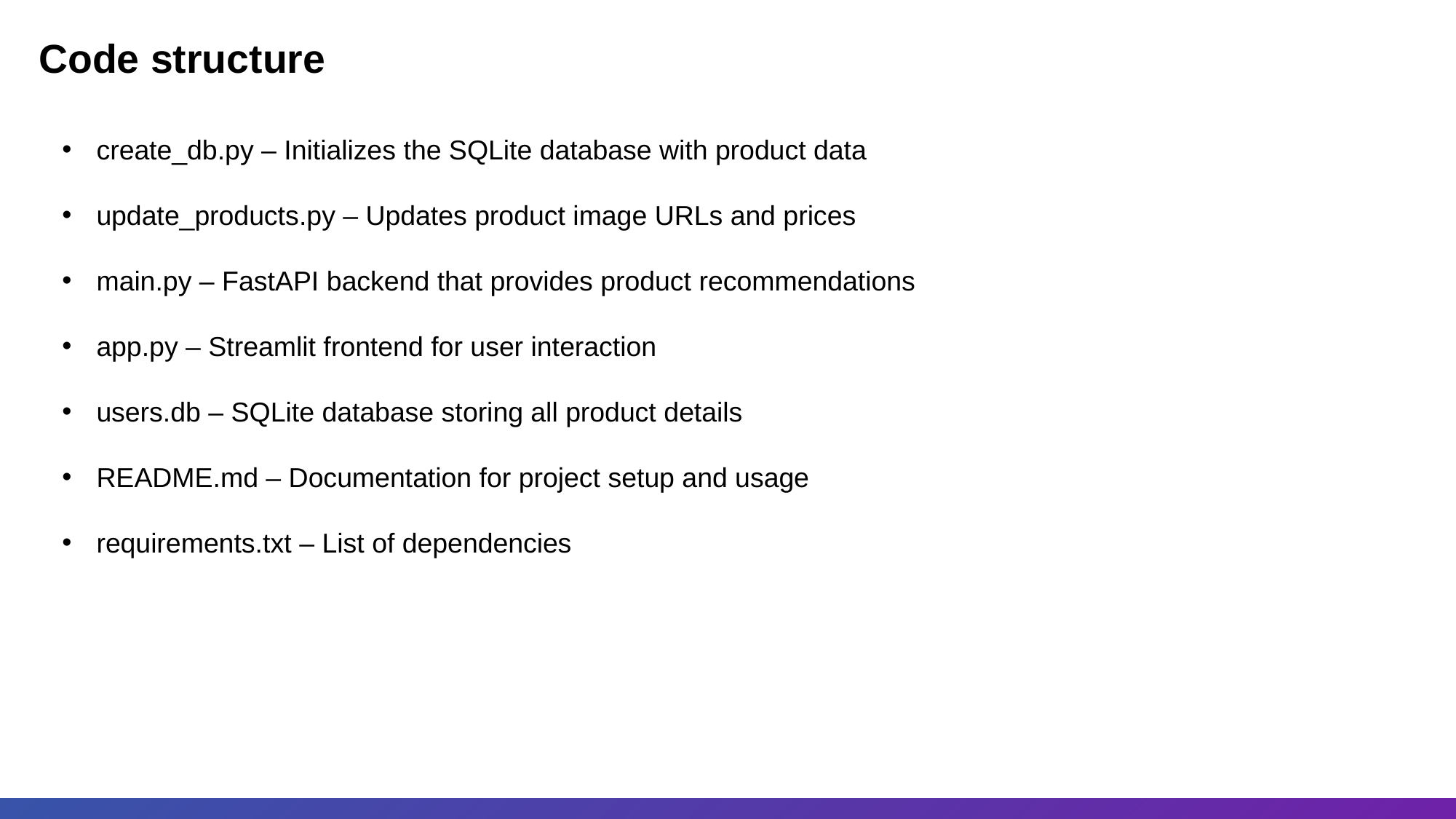

Code structure
create_db.py – Initializes the SQLite database with product data

update_products.py – Updates product image URLs and prices

main.py – FastAPI backend that provides product recommendations

app.py – Streamlit frontend for user interaction

users.db – SQLite database storing all product details

README.md – Documentation for project setup and usage

requirements.txt – List of dependencies